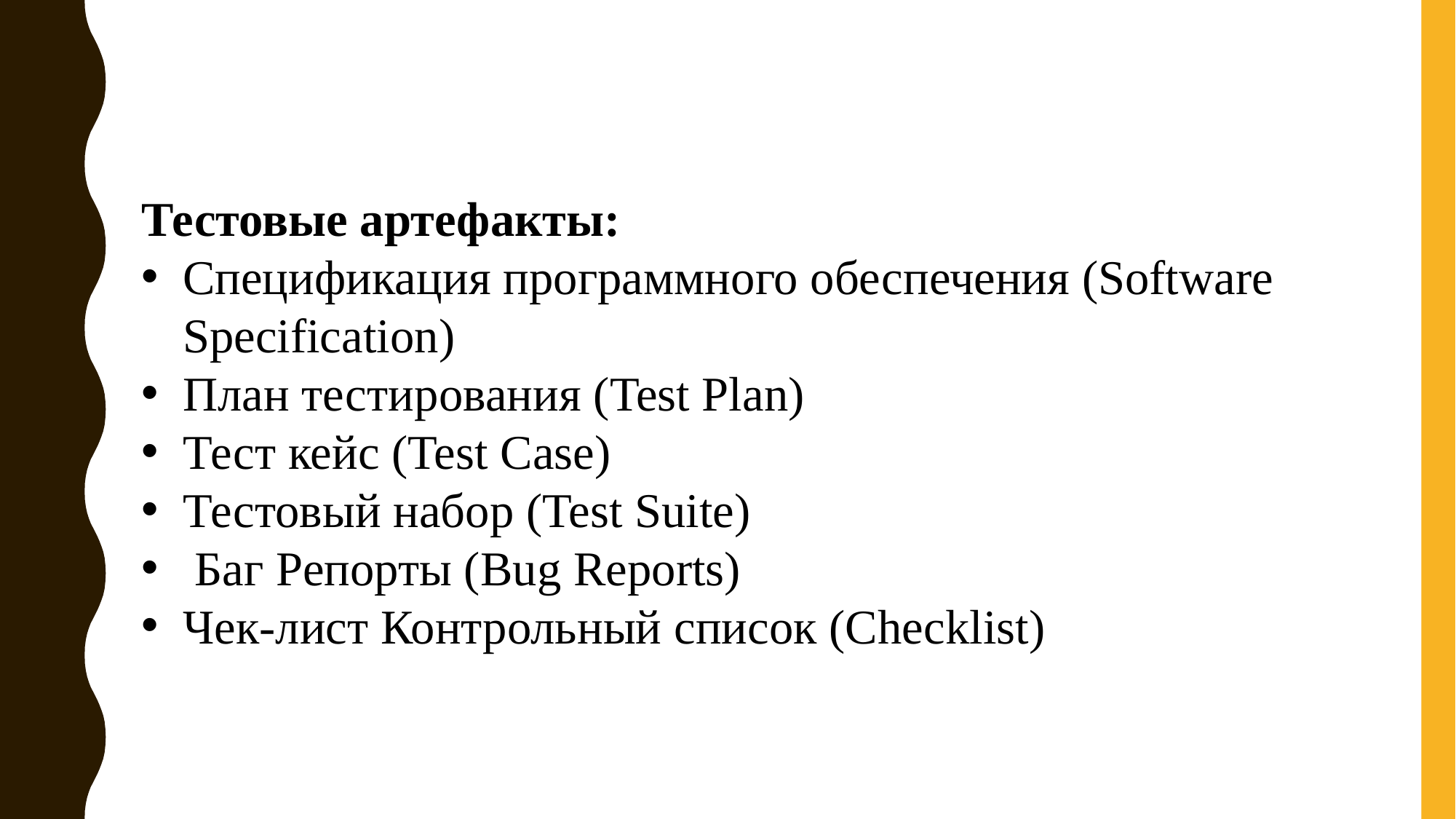

Тестовые артефакты:
Спецификация программного обеспечения (Software Specification)
План тестирования (Test Plan)
Тест кейс (Test Case)
Тестовый набор (Test Suite)
 Баг Репорты (Bug Reports)
Чек-лист Контрольный список (Сhecklist)